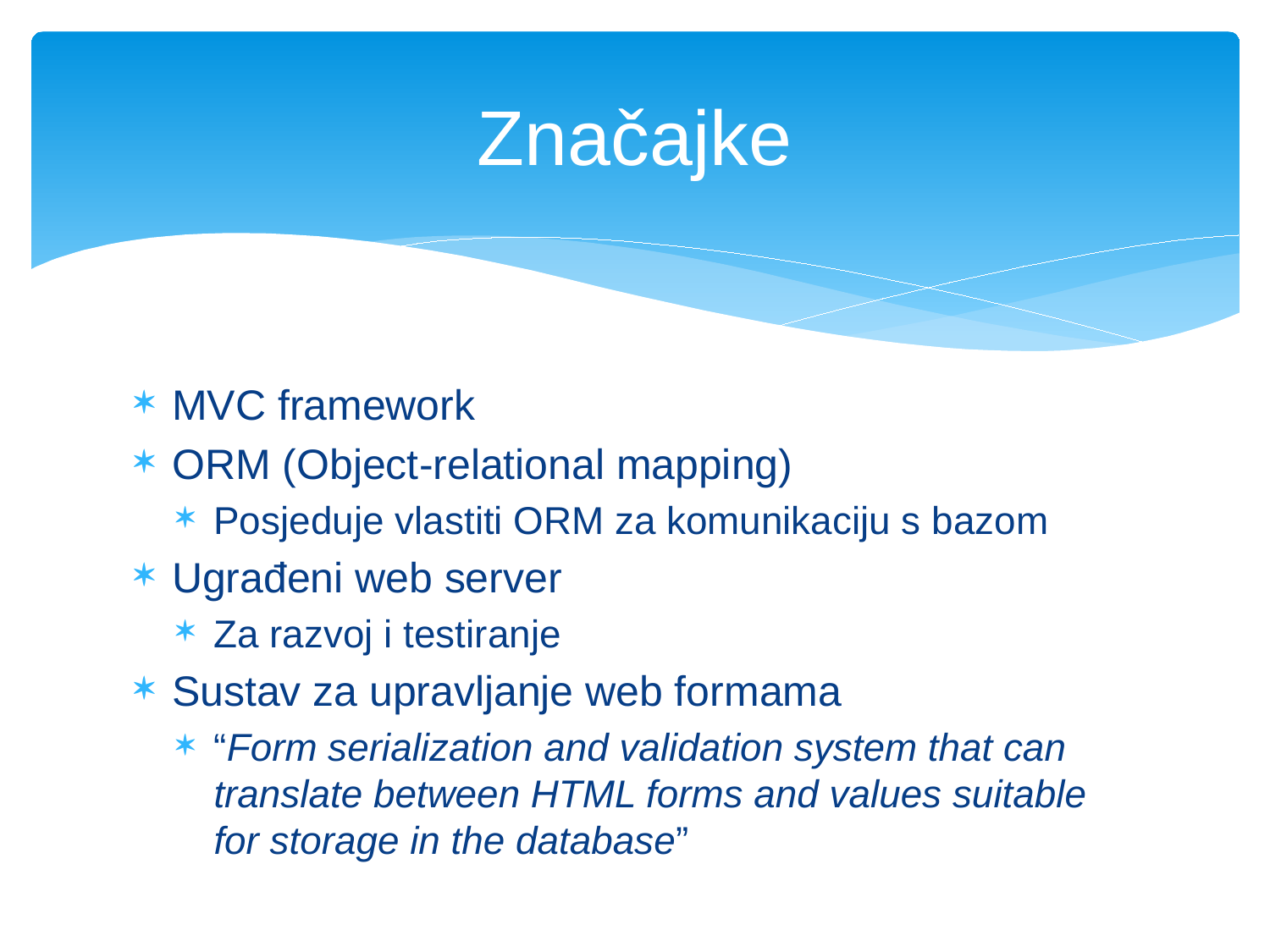

# Značajke
MVC framework
ORM (Object-relational mapping)
Posjeduje vlastiti ORM za komunikaciju s bazom
Ugrađeni web server
Za razvoj i testiranje
Sustav za upravljanje web formama
“Form serialization and validation system that can translate between HTML forms and values suitable for storage in the database”